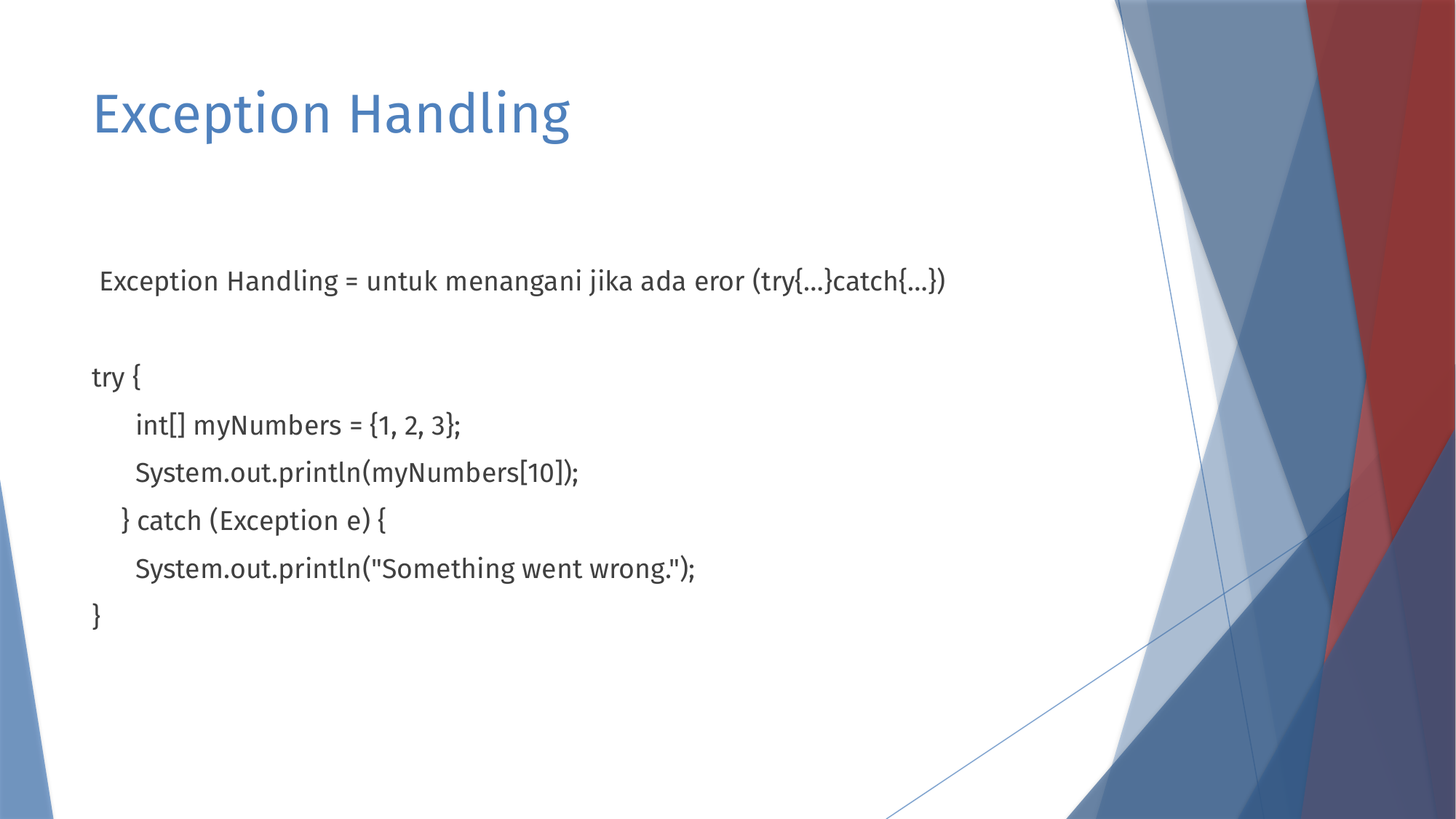

# Exception Handling
 Exception Handling = untuk menangani jika ada eror (try{…}catch{…})

try {
      int[] myNumbers = {1, 2, 3};
      System.out.println(myNumbers[10]);
    } catch (Exception e) {
      System.out.println("Something went wrong.");
}